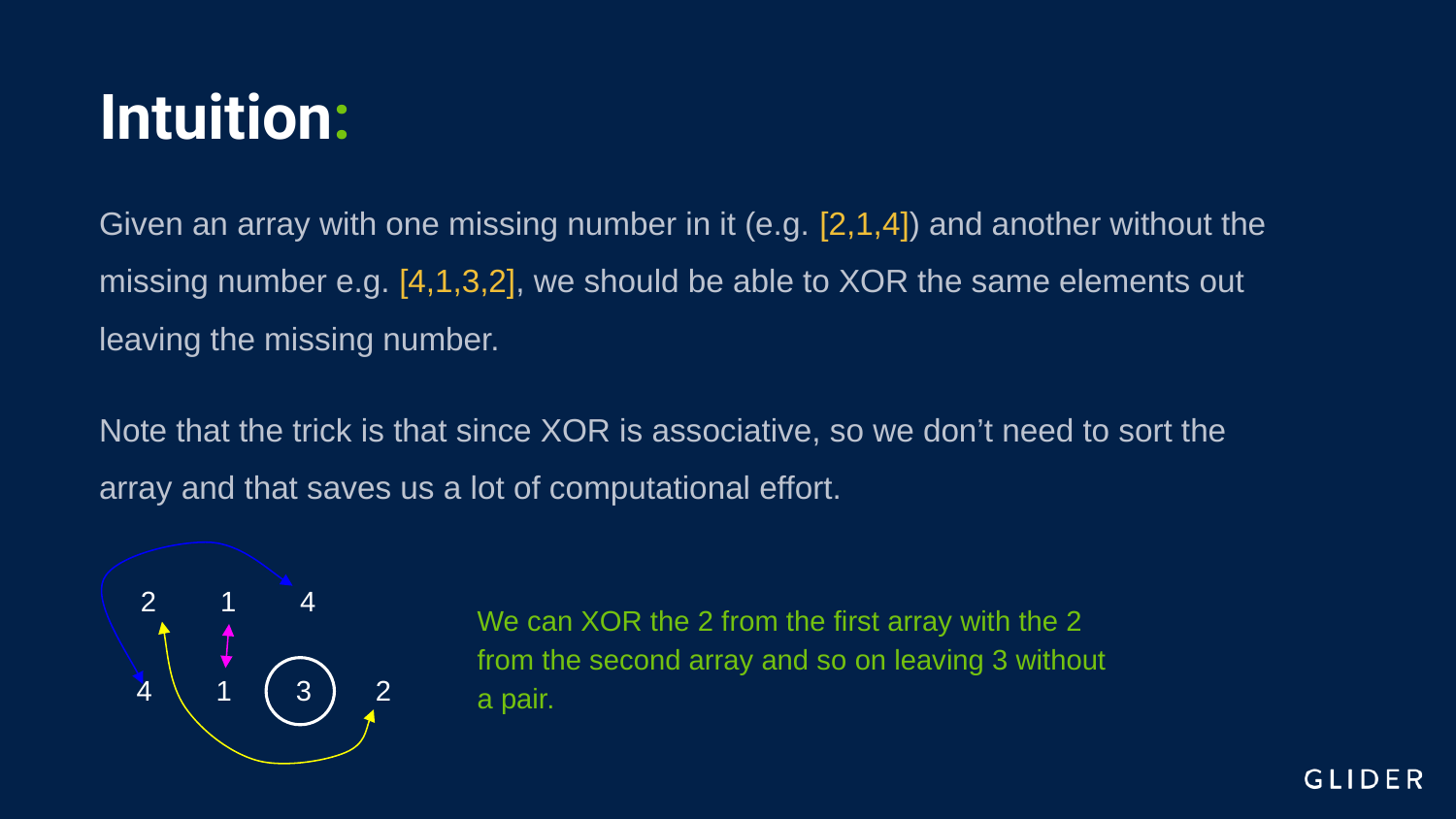

# Intuition:

Given an array with one missing number in it (e.g. [2,1,4]) and another without the missing number e.g. [4,1,3,2], we should be able to XOR the same elements out leaving the missing number.
Note that the trick is that since XOR is associative, so we don’t need to sort the array and that saves us a lot of computational effort.

2        1        4
We can XOR the 2 from the first array with the 2 from the second array and so on leaving 3 without a pair.

4        1        3        2